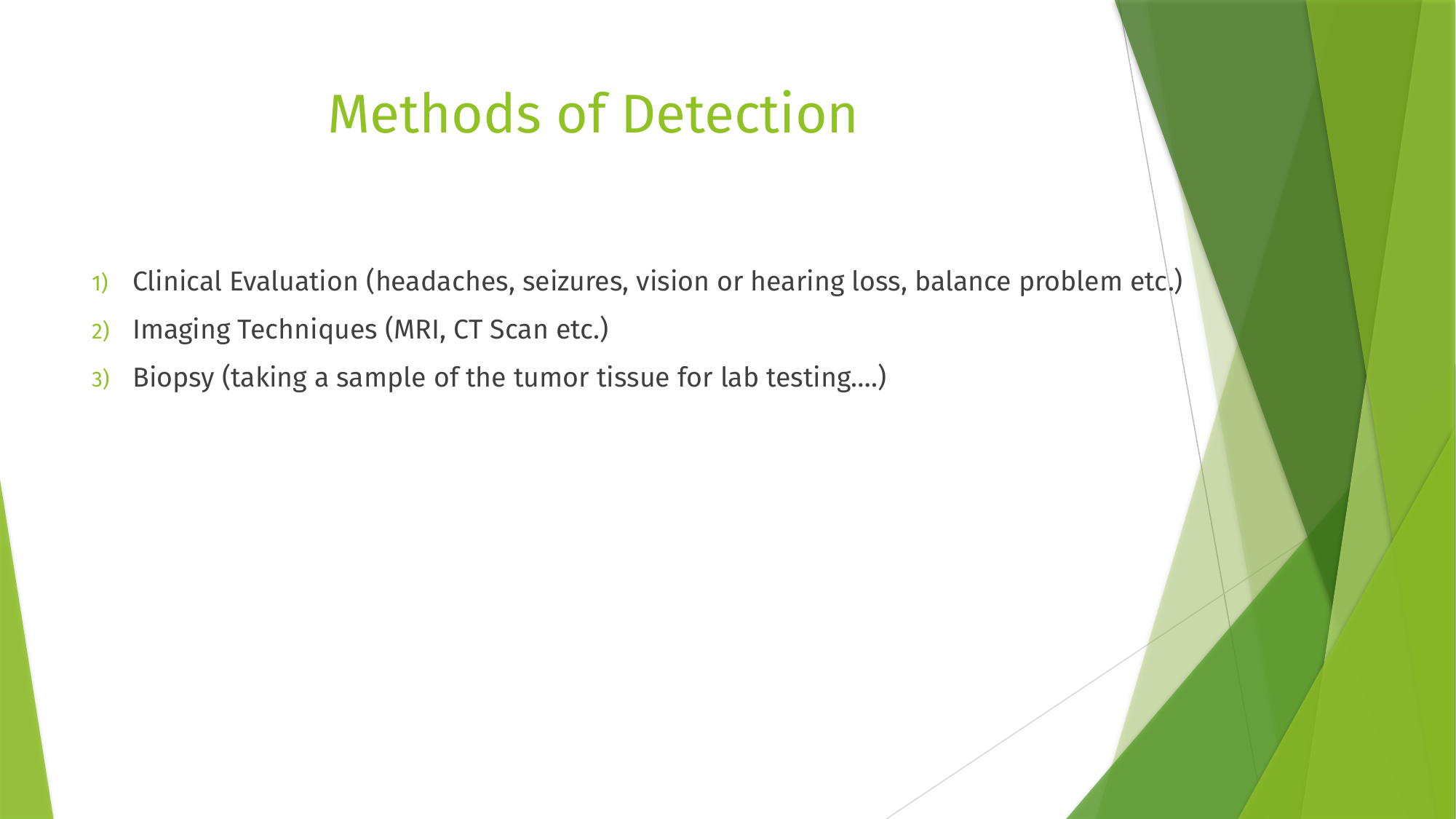

# Methods of Detection
Clinical Evaluation (headaches, seizures, vision or hearing loss, balance problem etc.)
Imaging Techniques (MRI, CT Scan etc.)
Biopsy (taking a sample of the tumor tissue for lab testing….)